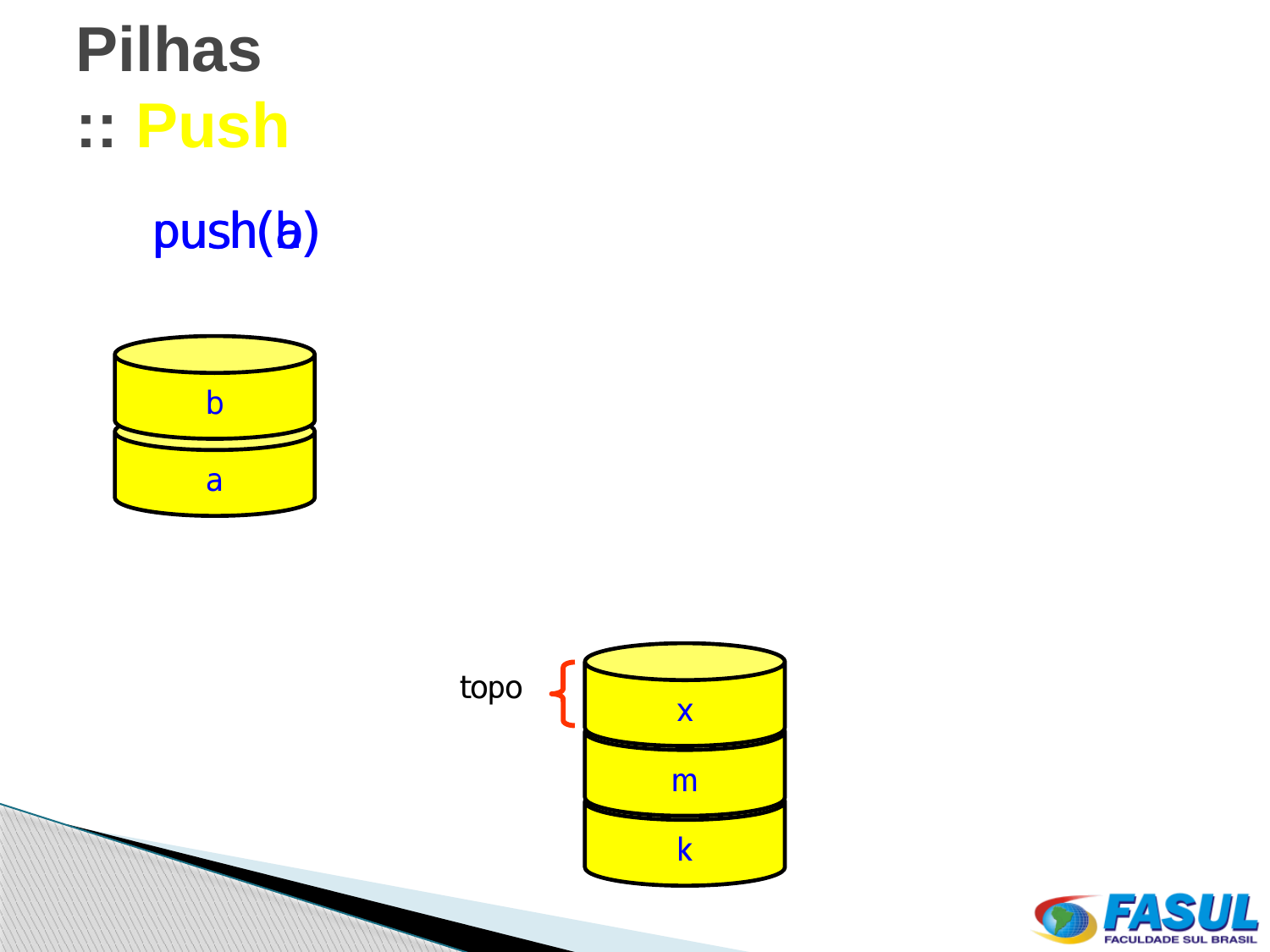

# Pilhas :: Push
push(a)
push(b)
b
a
x

topo
m
k